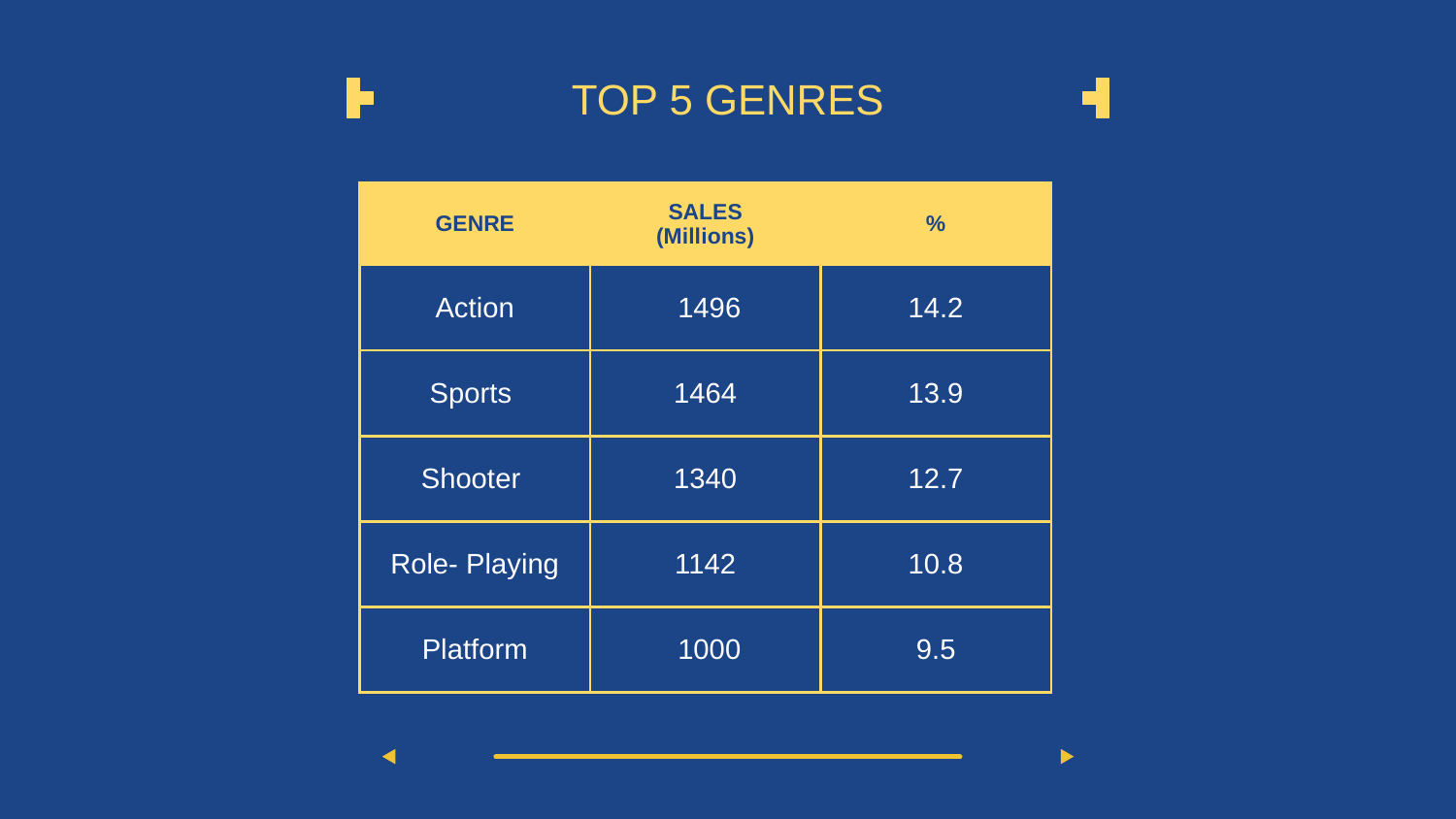

# TOP 5 GENRES

| GENRE | SALES (Millions) | % |
| --- | --- | --- |
| Action | 1496 | 14.2 |
| Sports | 1464 | 13.9 |
| Shooter | 1340 | 12.7 |
| Role- Playing | 1142 | 10.8 |
| Platform | 1000 | 9.5 |